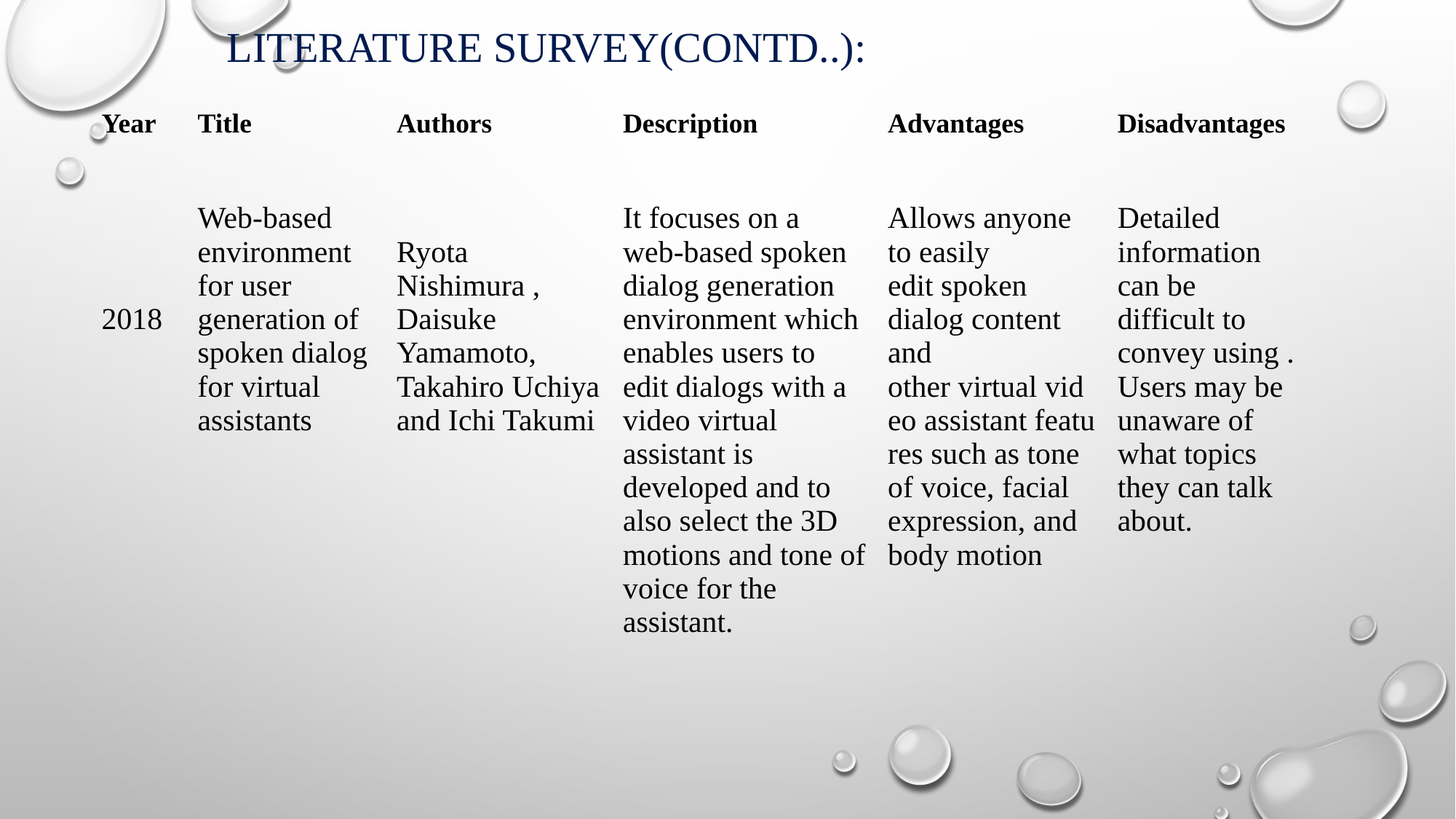

# LITERATURE SURVEY(CONTD..):
| Year | Title | Authors | Description | Advantages | Disadvantages |
| --- | --- | --- | --- | --- | --- |
| 2018 | Web-based environment for user generation of spoken dialog for virtual assistants | Ryota Nishimura , Daisuke Yamamoto, Takahiro Uchiya and Ichi Takumi | It focuses on a web-based spoken dialog generation environment which enables users to edit dialogs with a video virtual assistant is developed and to also select the 3D motions and tone of voice for the assistant. | Allows anyone to easily edit spoken dialog content and other virtual video assistant features such as tone of voice, facial expression, and body motion | Detailed information can be difficult to convey using . Users may be unaware of what topics they can talk about. |